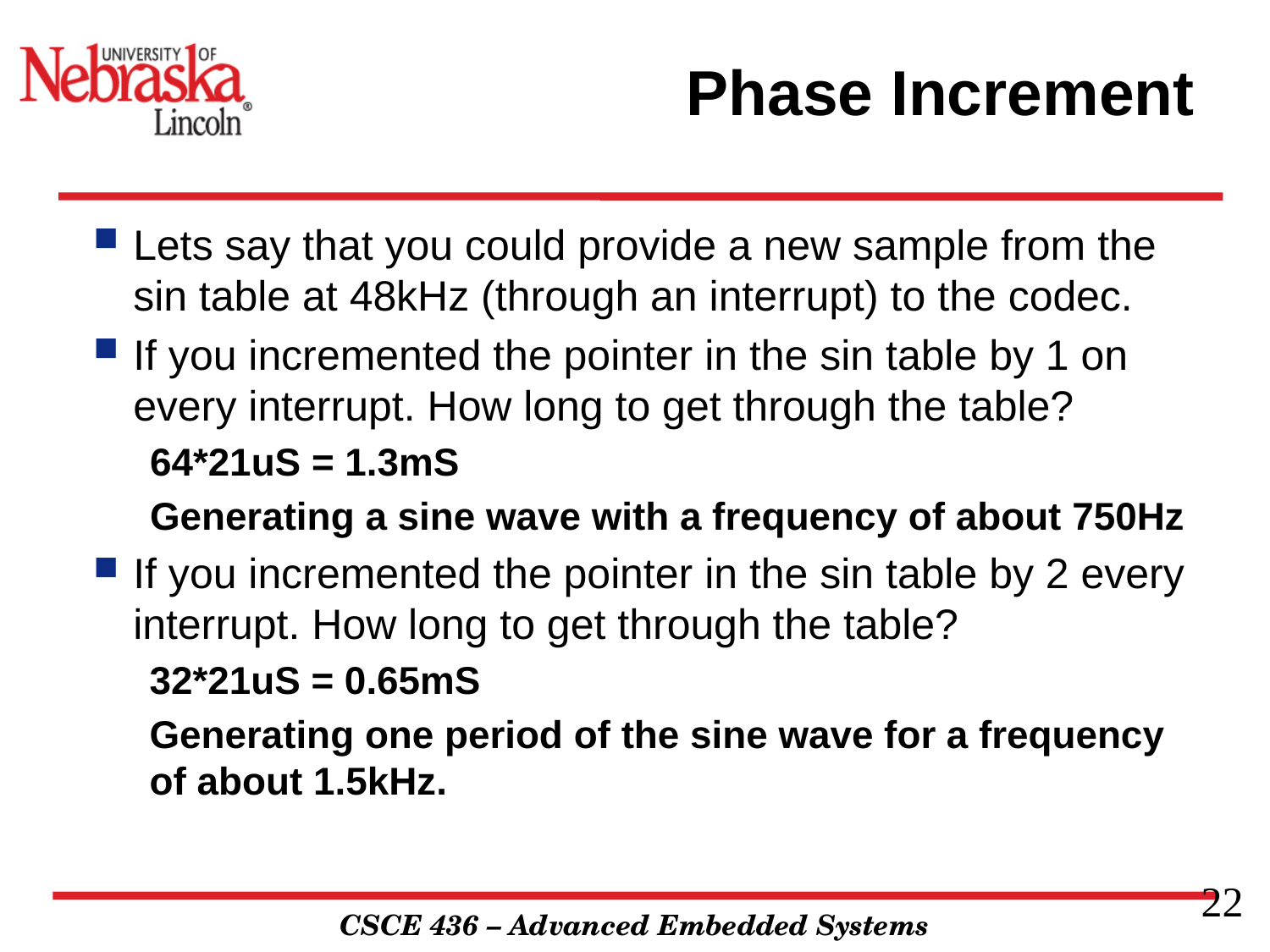

# Phase Increment
Lets say that you could provide a new sample from the sin table at 48kHz (through an interrupt) to the codec.
If you incremented the pointer in the sin table by 1 on every interrupt. How long to get through the table?
64*21uS = 1.3mS
Generating a sine wave with a frequency of about 750Hz
If you incremented the pointer in the sin table by 2 every interrupt. How long to get through the table?
32*21uS = 0.65mS
Generating one period of the sine wave for a frequency of about 1.5kHz.
22